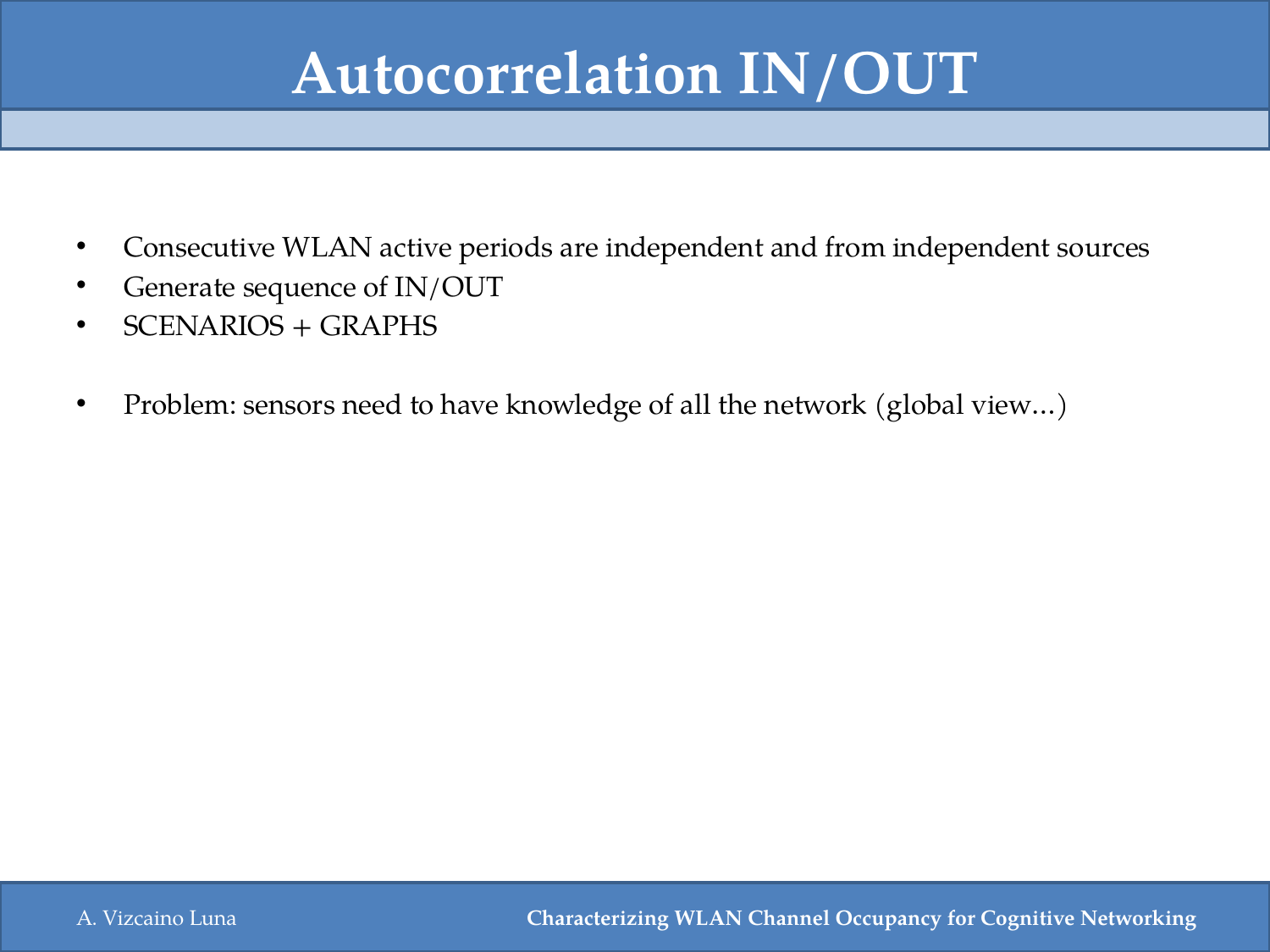

# Autocorrelation IN/OUT
Consecutive WLAN active periods are independent and from independent sources
Generate sequence of IN/OUT
SCENARIOS + GRAPHS

Problem: sensors need to have knowledge of all the network (global view…)

A. Vizcaino Luna
Characterizing WLAN Channel Occupancy for Cognitive Networking